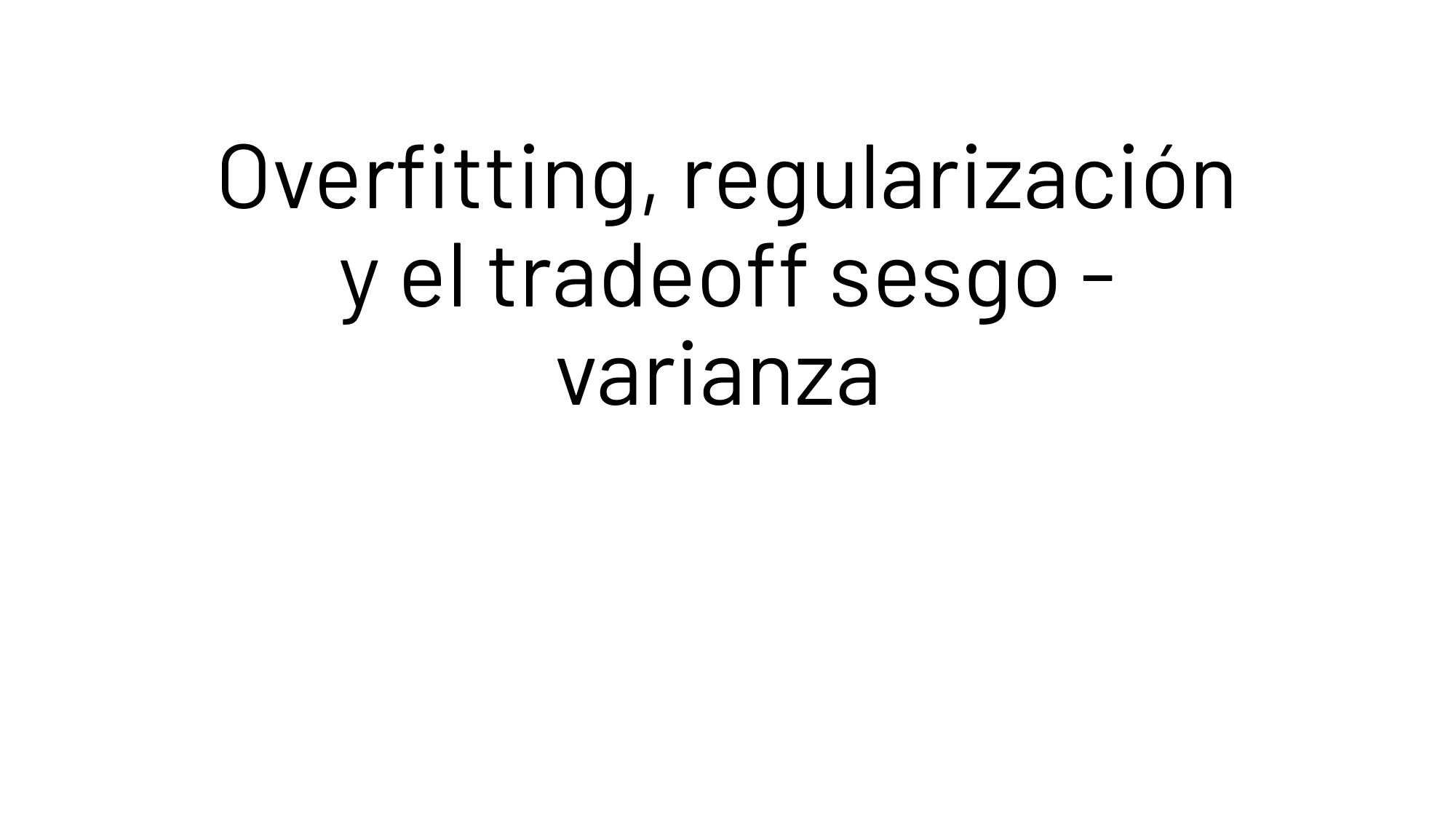

# Overfitting, regularización y el tradeoff sesgo - varianza